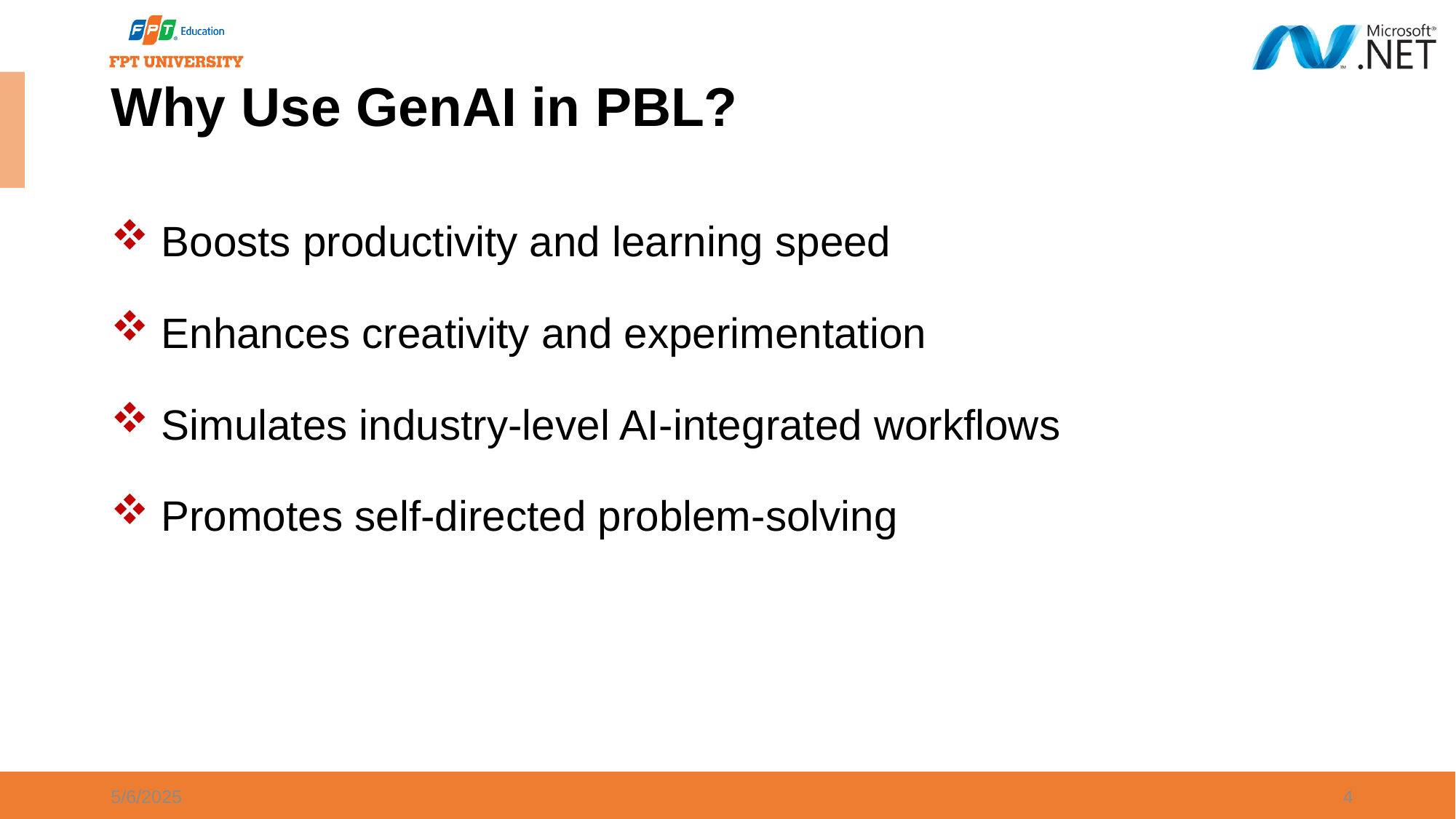

# Why Use GenAI in PBL?
 Boosts productivity and learning speed
 Enhances creativity and experimentation
 Simulates industry-level AI-integrated workflows
 Promotes self-directed problem-solving
5/6/2025
4